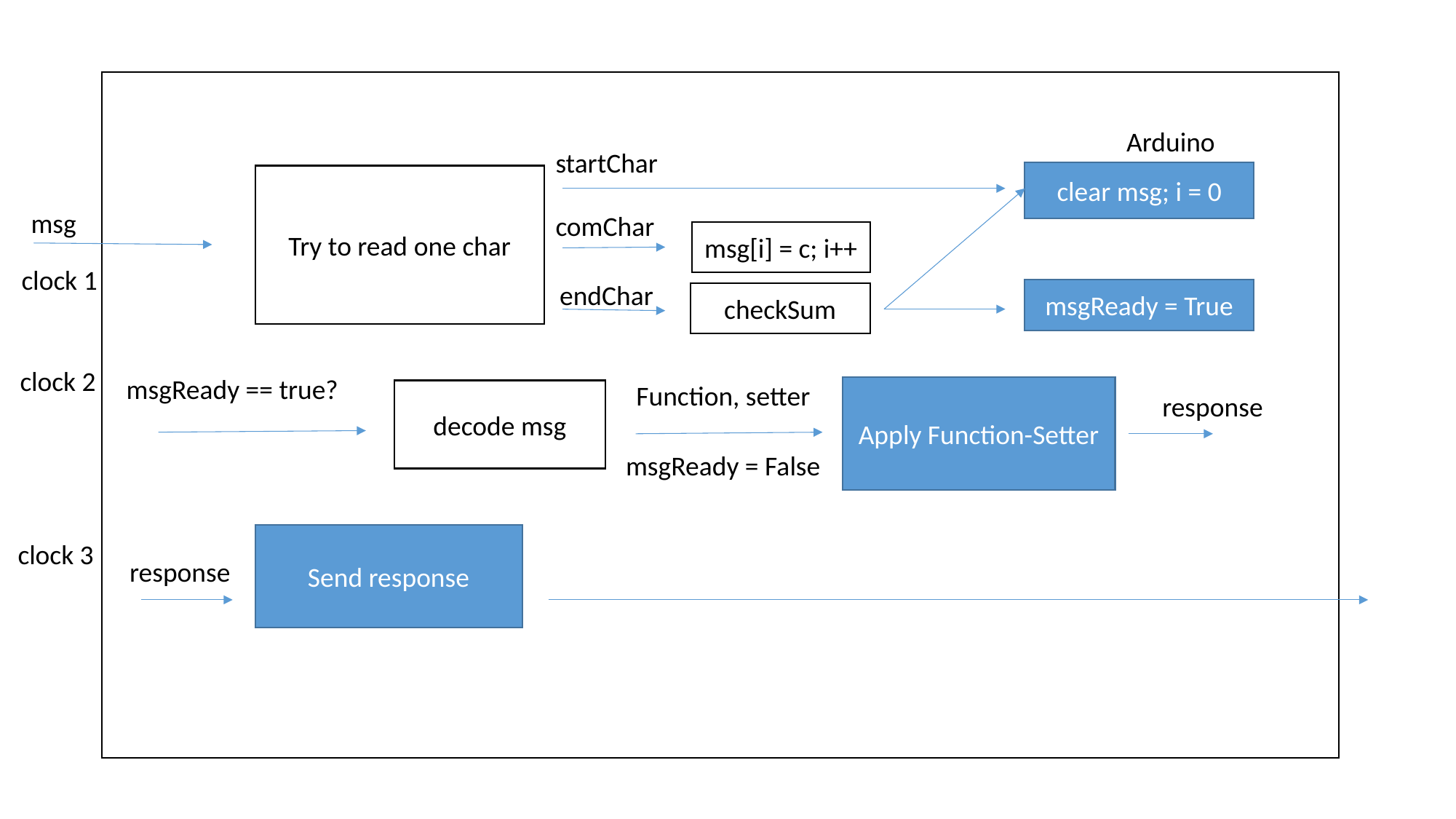

Arduino
startChar
clear msg; i = 0
Try to read one char
msg
comChar
msg[i] = c; i++
clock 1
endChar
msgReady = True
checkSum
clock 2
msgReady == true?
Function, setter
Apply Function-Setter
decode msg
response
msgReady = False
Send response
clock 3
response